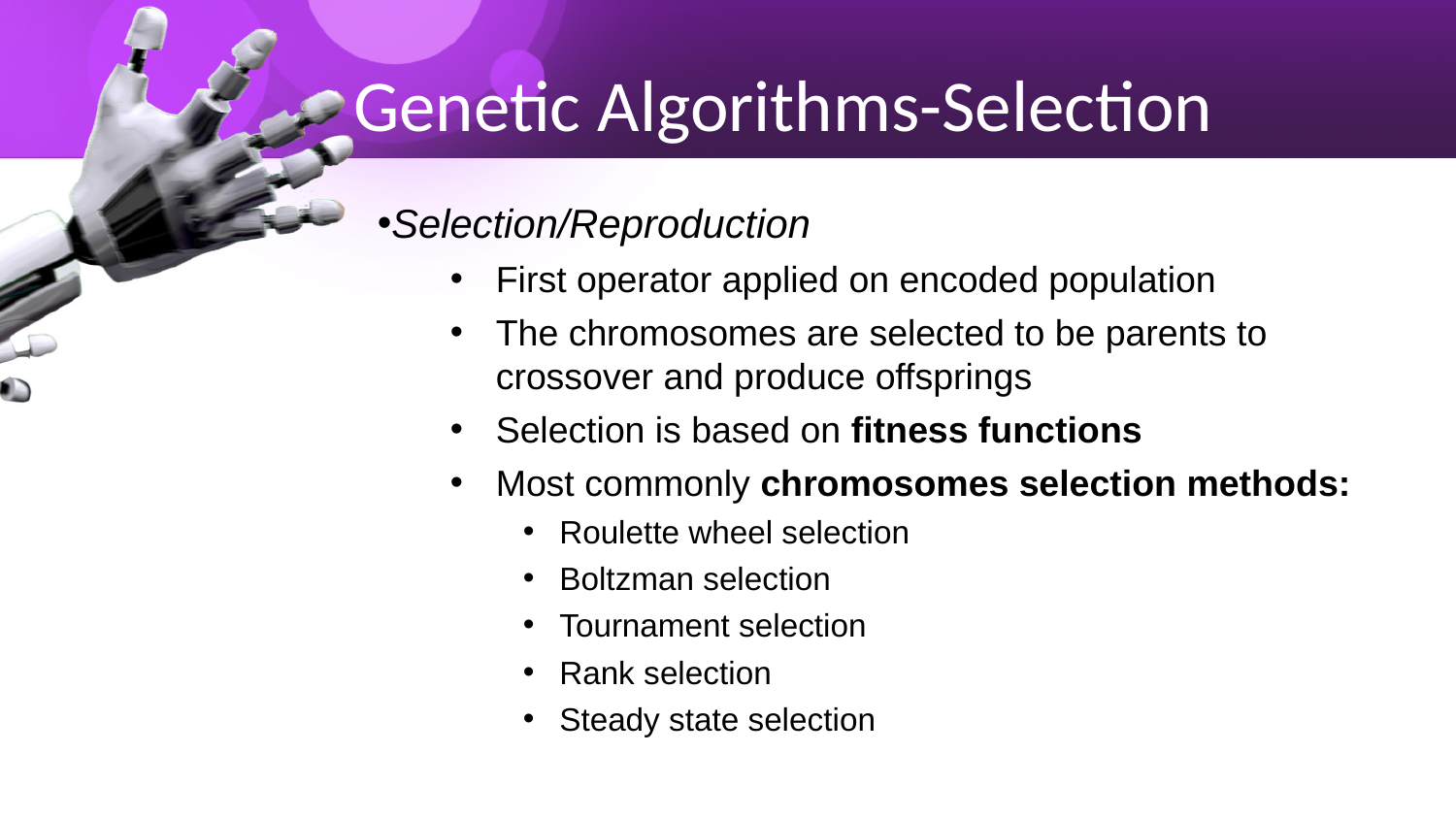

# Genetic Algorithms-Selection
Selection/Reproduction
First operator applied on encoded population
The chromosomes are selected to be parents to crossover and produce offsprings
Selection is based on fitness functions
Most commonly chromosomes selection methods:
Roulette wheel selection
Boltzman selection
Tournament selection
Rank selection
Steady state selection